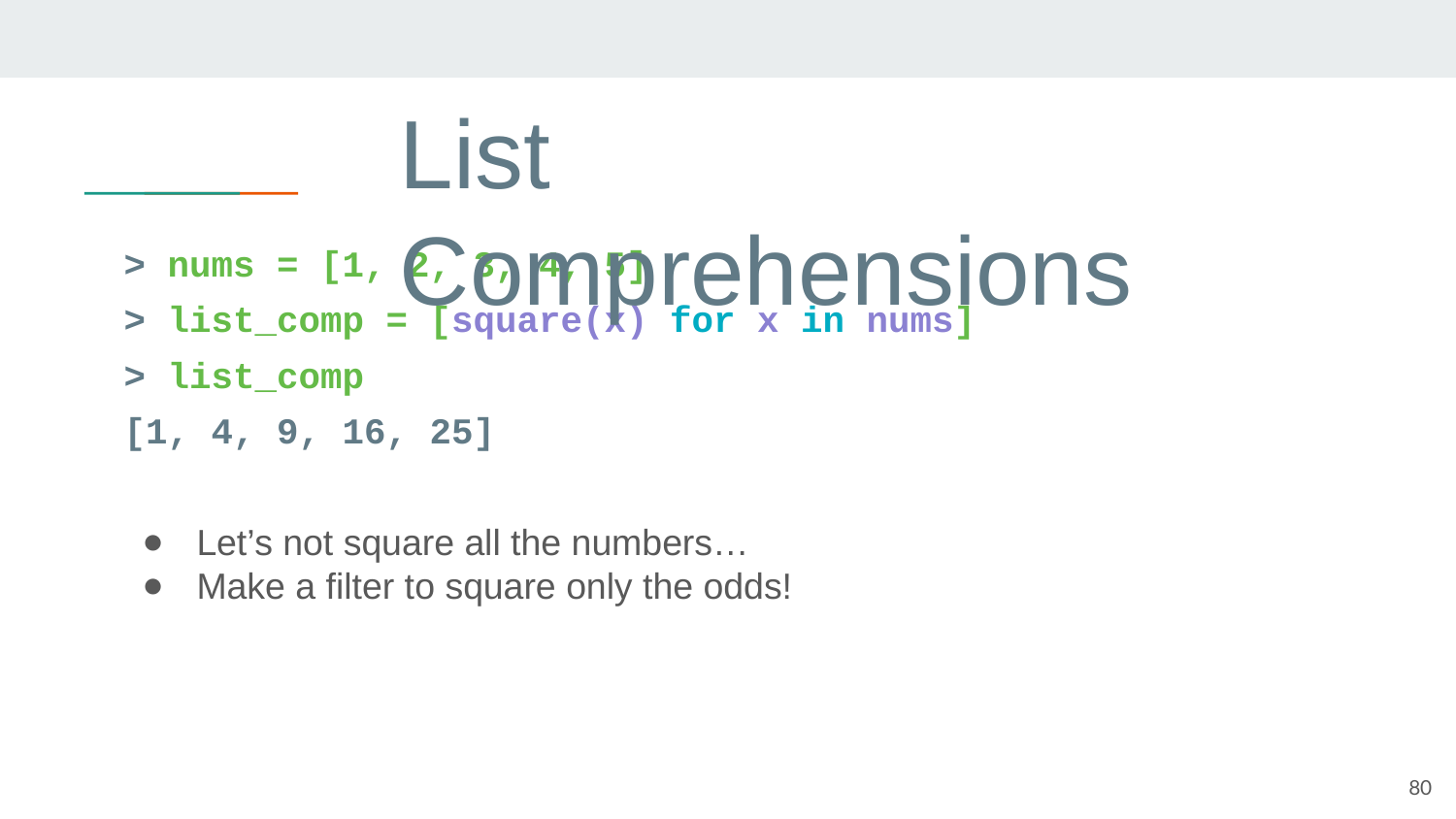

# List Comprehensions

> nums = [1, 2, 3, 4, 5]
> list_comp = [square(x) for x in nums]
> list_comp
[1, 4, 9, 16, 25]

Let’s not square all the numbers…
Make a filter to square only the odds!

80